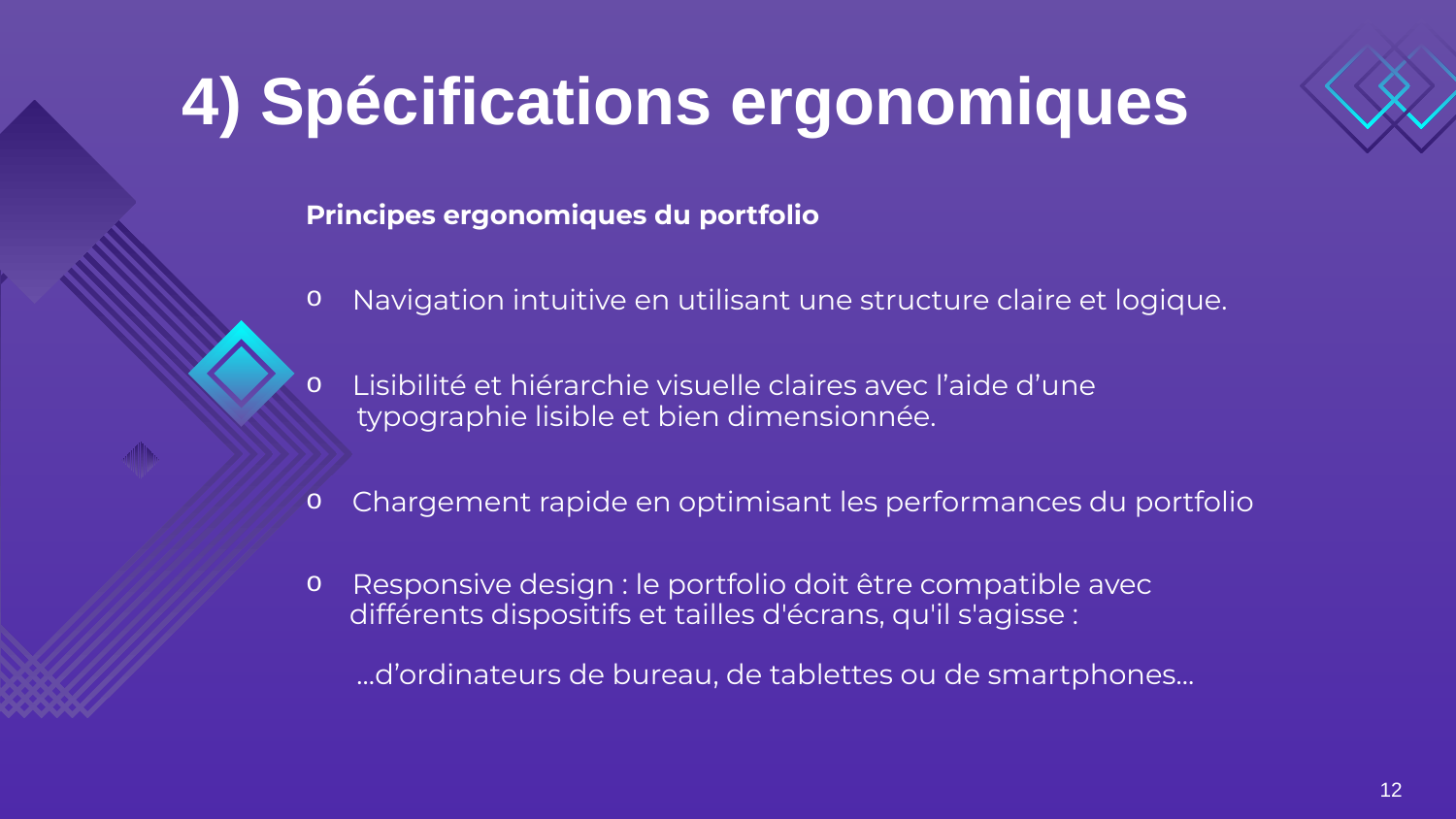

# 4) Spécifications ergonomiques
Principes ergonomiques du portfolio

Navigation intuitive en utilisant une structure claire et logique.

Lisibilité et hiérarchie visuelle claires avec l’aide d’une
       typographie lisible et bien dimensionnée.

Chargement rapide en optimisant les performances du portfolio

Responsive design : le portfolio doit être compatible avec
      différents dispositifs et tailles d'écrans, qu'il s'agisse :

       …d’ordinateurs de bureau, de tablettes ou de smartphones…

12